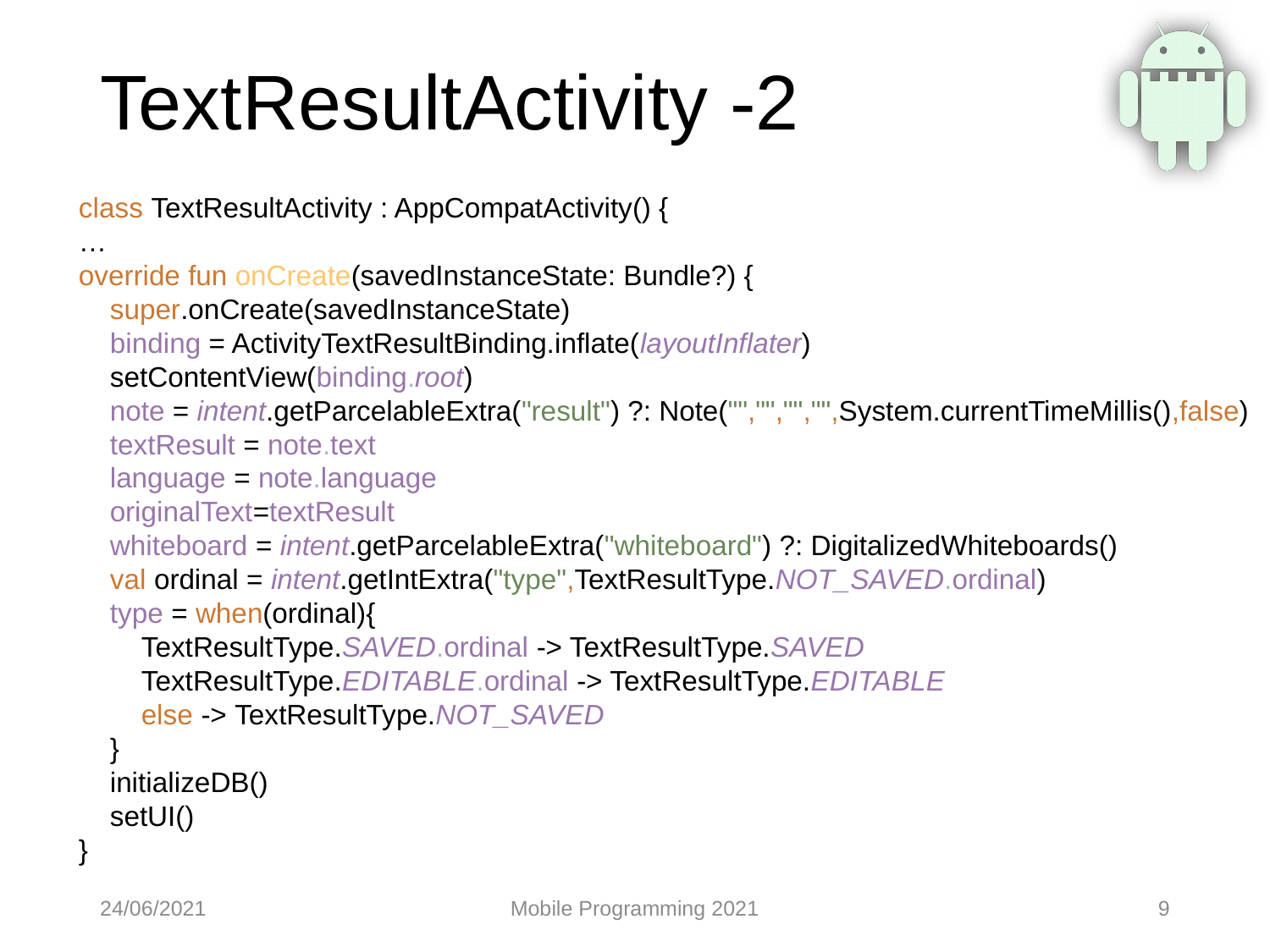

# TextResultActivity -2
class TextResultActivity : AppCompatActivity() {
…
override fun onCreate(savedInstanceState: Bundle?) {
    super.onCreate(savedInstanceState)
    binding = ActivityTextResultBinding.inflate(layoutInflater)
    setContentView(binding.root)
    note = intent.getParcelableExtra("result") ?: Note("","","","",System.currentTimeMillis(),false)
    textResult = note.text
    language = note.language
    originalText=textResult
    whiteboard = intent.getParcelableExtra("whiteboard") ?: DigitalizedWhiteboards()
    val ordinal = intent.getIntExtra("type",TextResultType.NOT_SAVED.ordinal)
    type = when(ordinal){
        TextResultType.SAVED.ordinal -> TextResultType.SAVED
        TextResultType.EDITABLE.ordinal -> TextResultType.EDITABLE
        else -> TextResultType.NOT_SAVED
    }
    initializeDB()
    setUI()
}
24/06/2021
Mobile Programming 2021
9